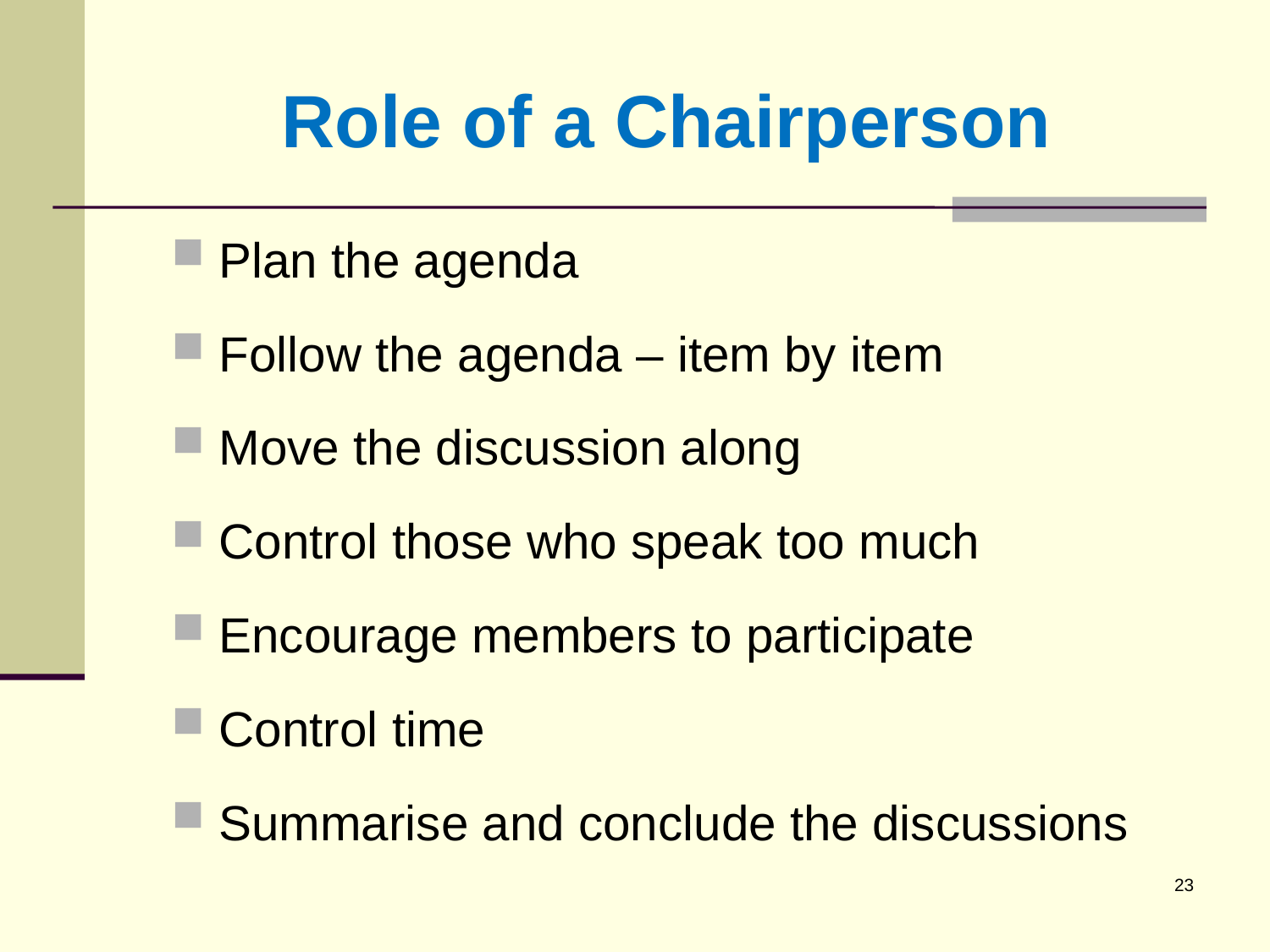

# Role of a Chairperson
Plan the agenda

Follow the agenda – item by item

Move the discussion along

Control those who speak too much

Encourage members to participate

Control time

Summarise and conclude the discussions
23